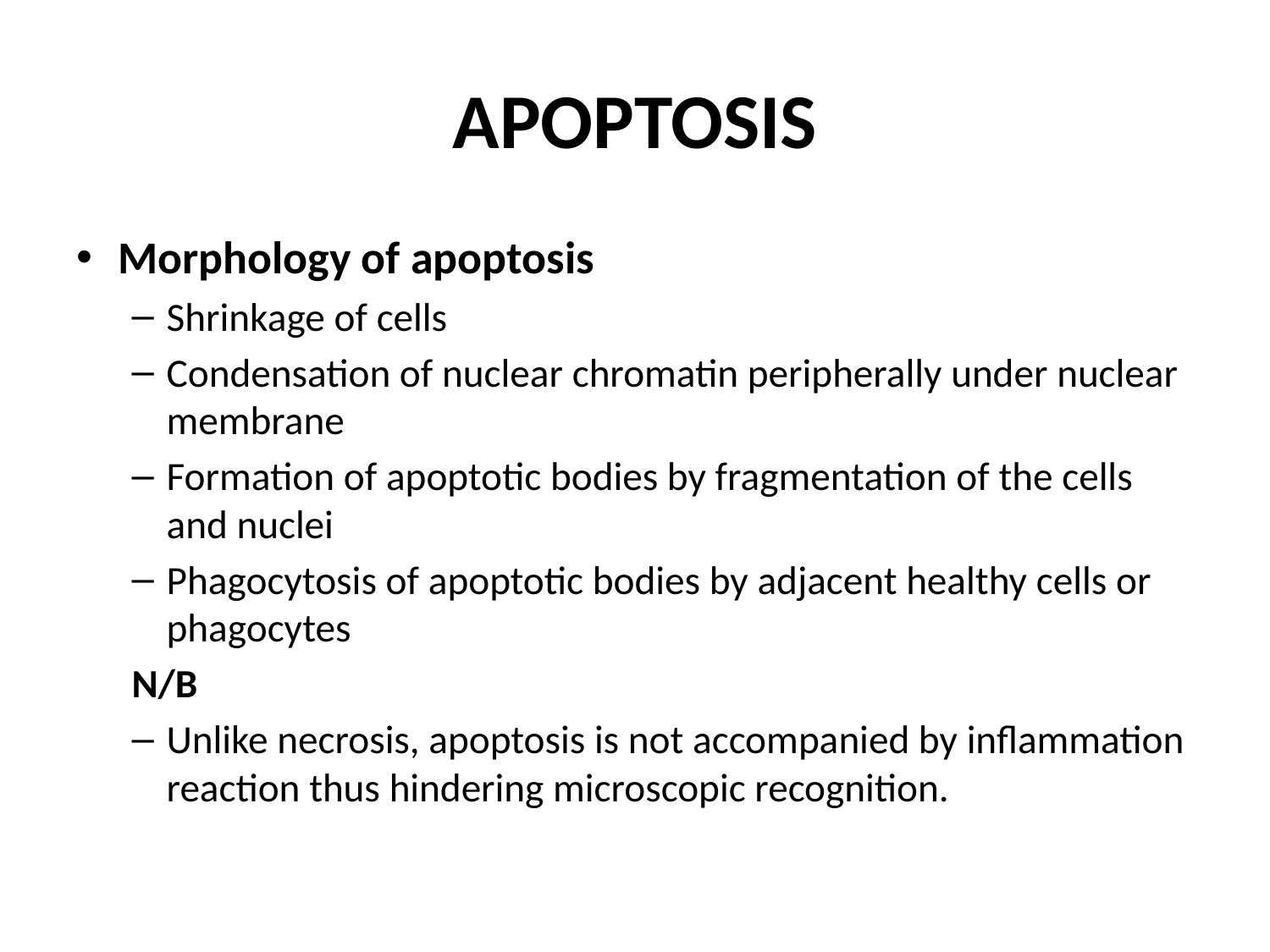

# APOPTOSIS
Morphology of apoptosis
Shrinkage of cells
Condensation of nuclear chromatin peripherally under nuclear membrane
Formation of apoptotic bodies by fragmentation of the cells and nuclei
Phagocytosis of apoptotic bodies by adjacent healthy cells or phagocytes
N/B
Unlike necrosis, apoptosis is not accompanied by inflammation reaction thus hindering microscopic recognition.